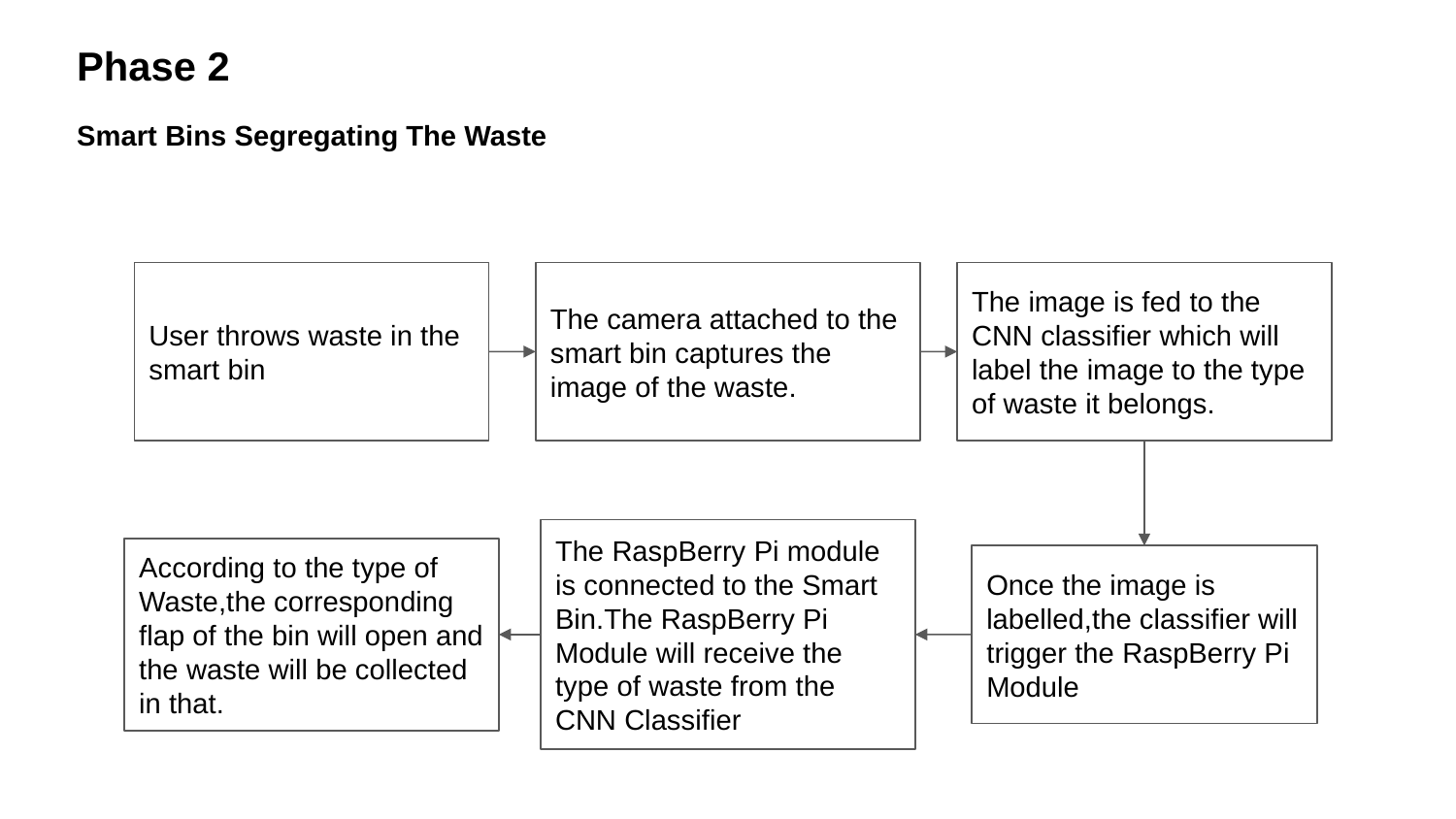

Phase 2
Smart Bins Segregating The Waste
User throws waste in the smart bin
The image is fed to the CNN classifier which will label the image to the type of waste it belongs.
The camera attached to the smart bin captures the image of the waste.
The RaspBerry Pi module is connected to the Smart Bin.The RaspBerry Pi Module will receive the type of waste from the CNN Classifier
According to the type of Waste,the corresponding flap of the bin will open and the waste will be collected in that.
Once the image is labelled,the classifier will trigger the RaspBerry Pi Module